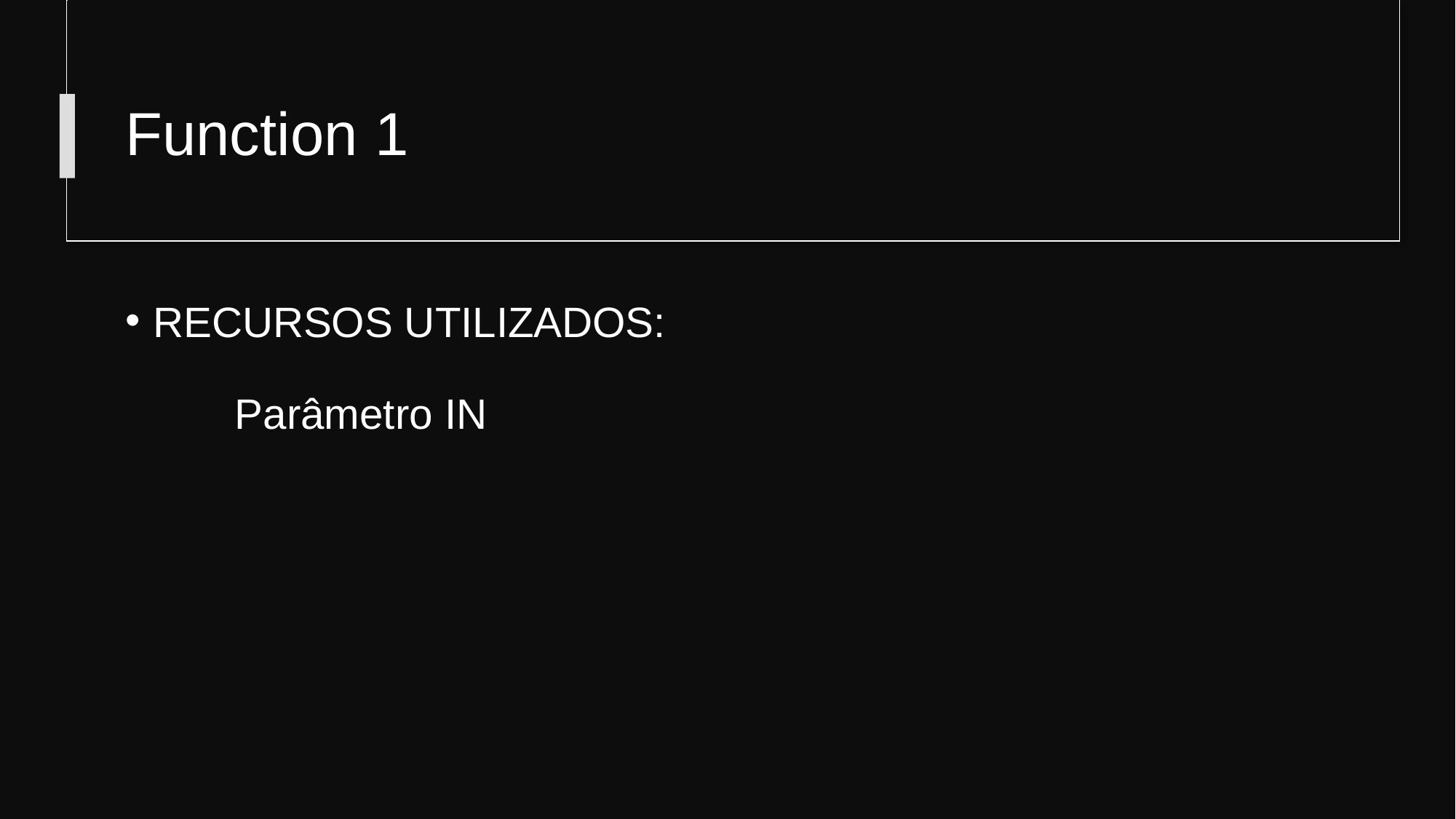

# Function 1
RECURSOS UTILIZADOS:
	Parâmetro IN